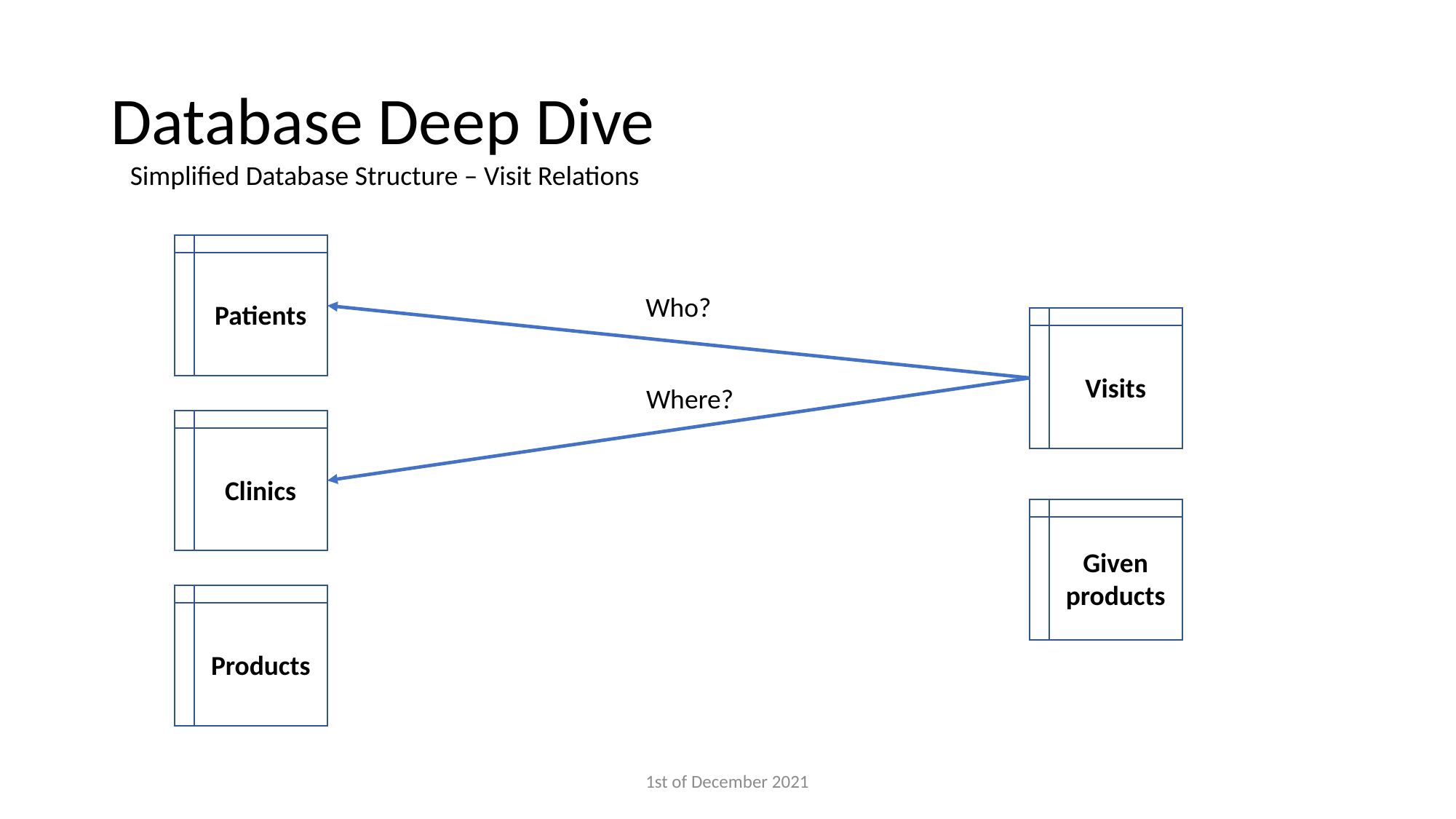

# Database Deep Dive
Simplified Database Structure – Visit Relations
Patients
Who?
Visits
Where?
Clinics
Given products
Products
1st of December 2021